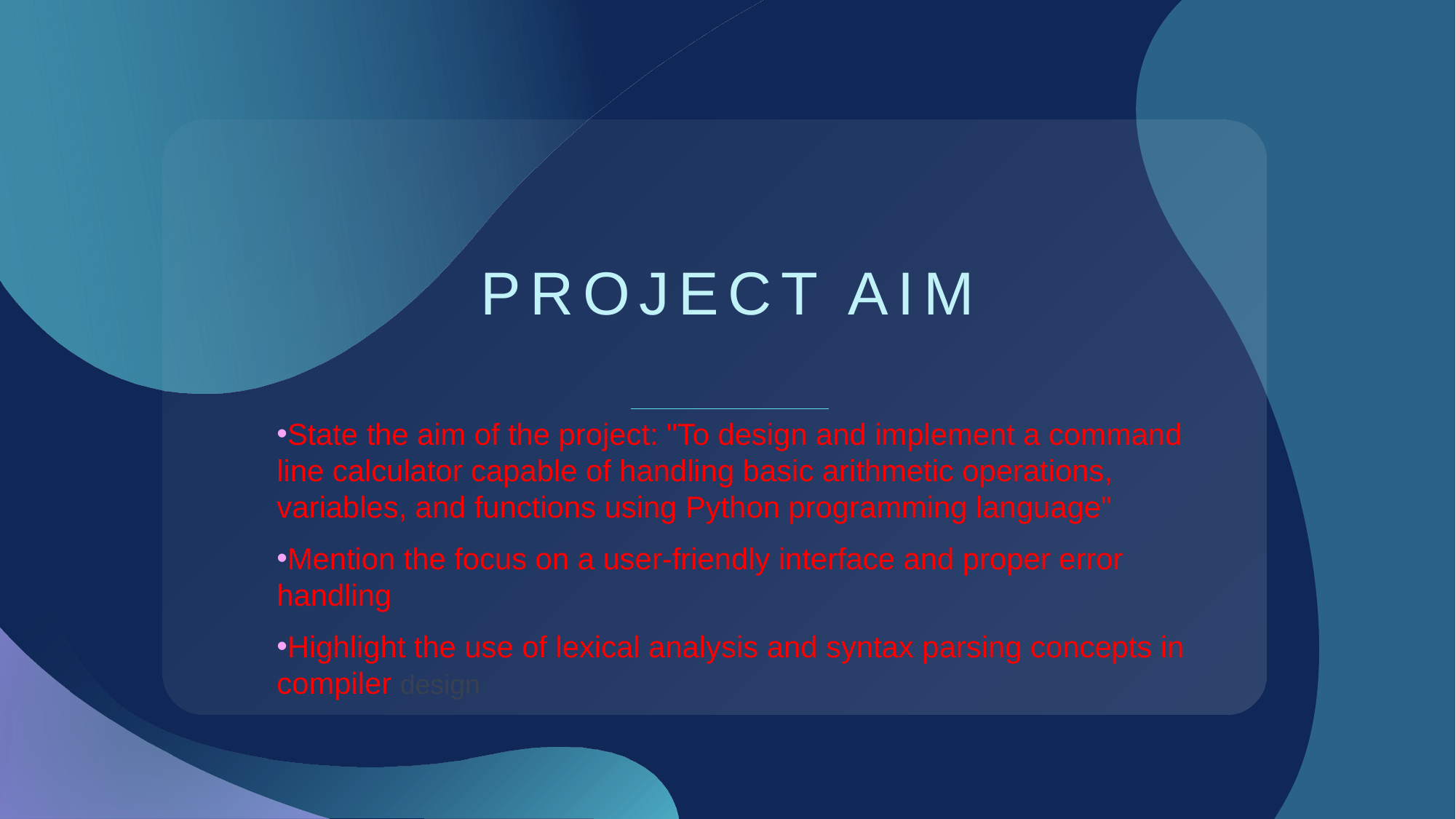

# Project Aim
State the aim of the project: "To design and implement a command line calculator capable of handling basic arithmetic operations, variables, and functions using Python programming language"
Mention the focus on a user-friendly interface and proper error handling
Highlight the use of lexical analysis and syntax parsing concepts in compiler design